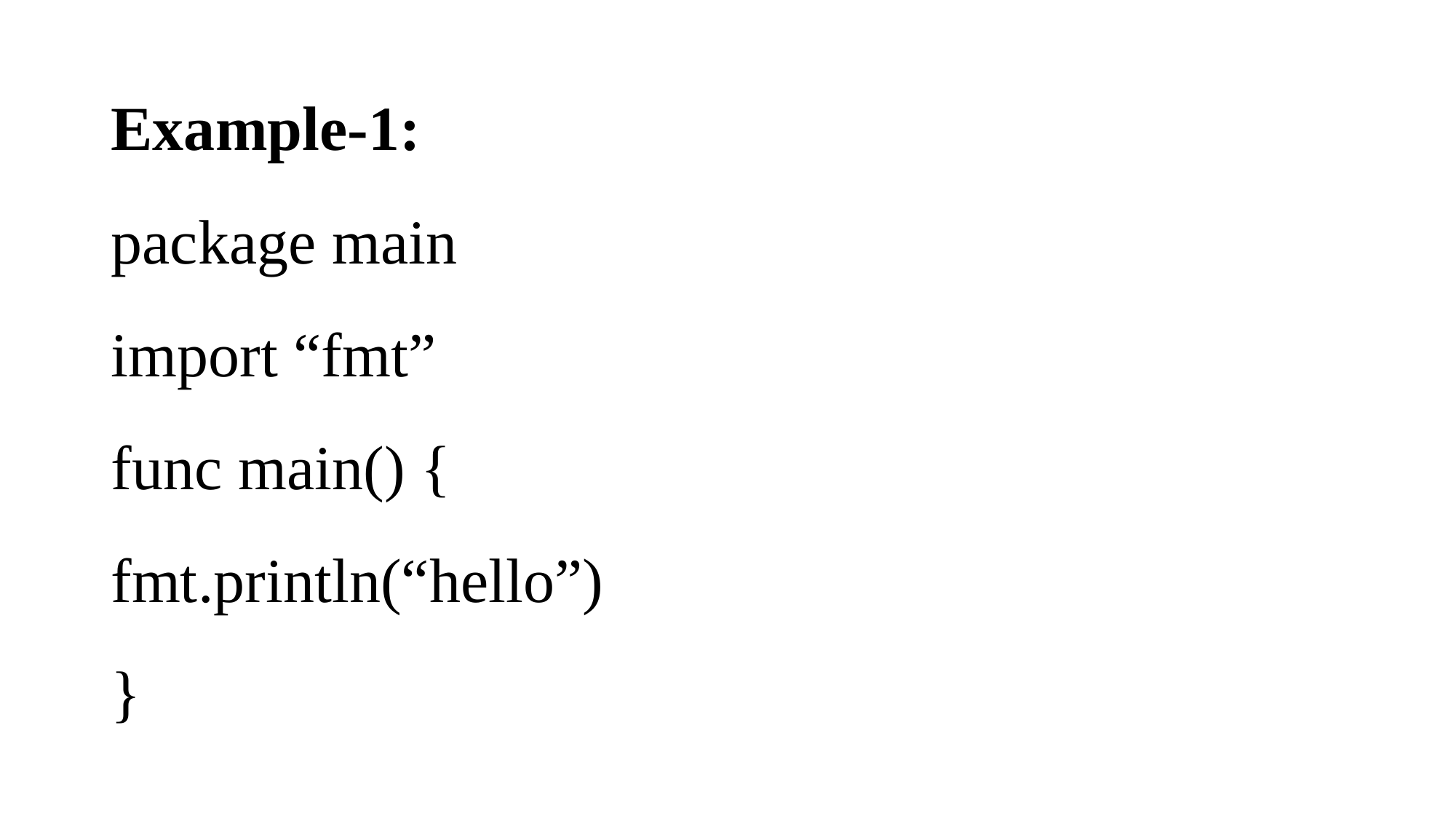

# Example-1: package main import “fmt” func main() { fmt.println(“hello”) }